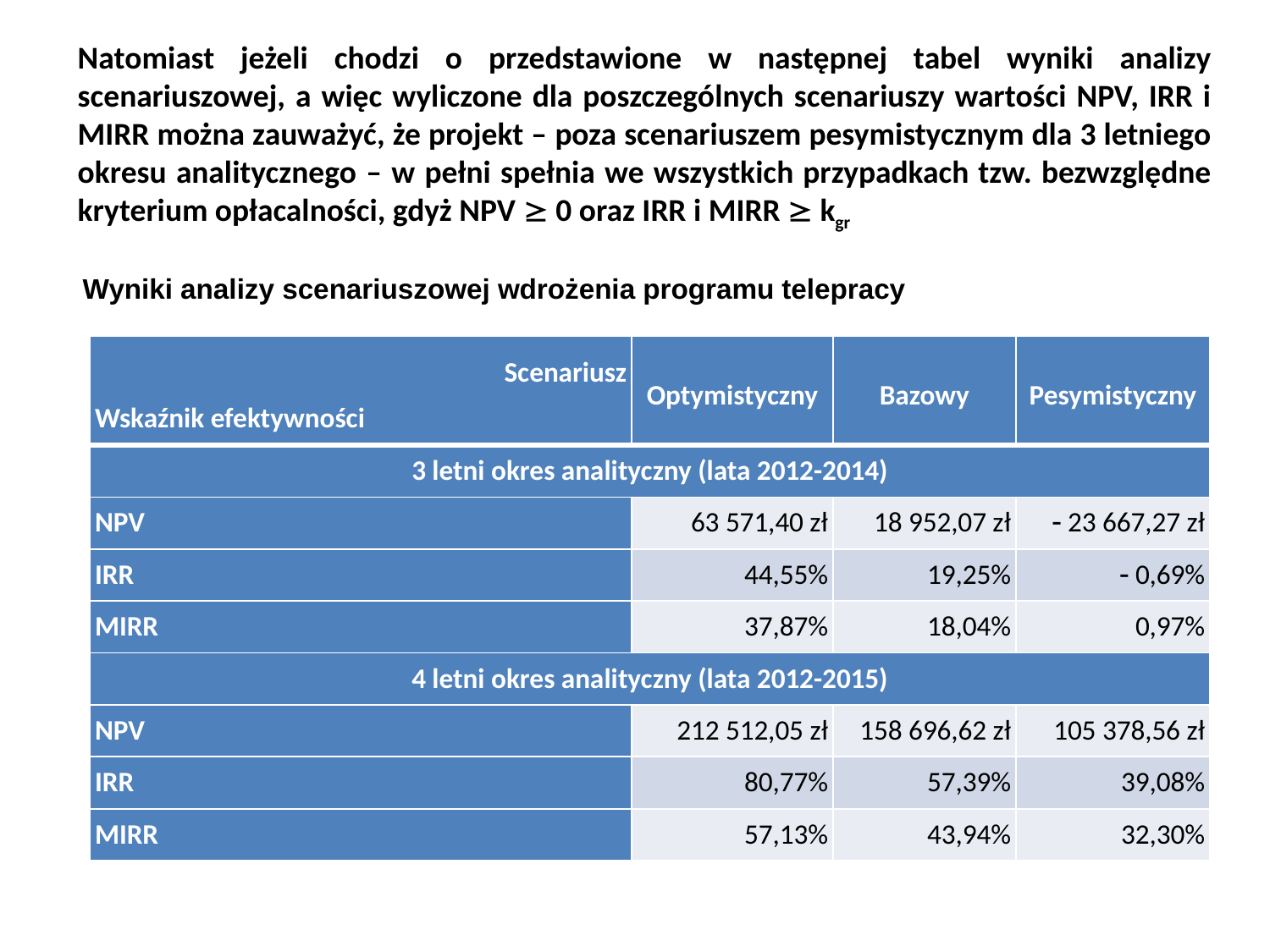

# Natomiast jeżeli chodzi o przedstawione w następnej tabel wyniki analizy scenariuszowej, a więc wyliczone dla poszczególnych scenariuszy wartości NPV, IRR i MIRR można zauważyć, że projekt – poza scenariuszem pesymistycznym dla 3 letniego okresu analitycznego – w pełni spełnia we wszystkich przypadkach tzw. bezwzględne kryterium opłacalności, gdyż NPV ≥ 0 oraz IRR i MIRR ≥ kgr
Wyniki analizy scenariuszowej wdrożenia programu telepracy
| Scenariusz Wskaźnik efektywności | Optymistyczny | Bazowy | Pesymistyczny |
| --- | --- | --- | --- |
| 3 letni okres analityczny (lata 2012-2014) |  |  |  |
| NPV | 63 571,40 zł | 18 952,07 zł | − 23 667,27 zł |
| IRR | 44,55% | 19,25% | − 0,69% |
| MIRR | 37,87% | 18,04% | 0,97% |
| 4 letni okres analityczny (lata 2012-2015) |  |  |  |
| NPV | 212 512,05 zł | 158 696,62 zł | 105 378,56 zł |
| IRR | 80,77% | 57,39% | 39,08% |
| MIRR | 57,13% | 43,94% | 32,30% |